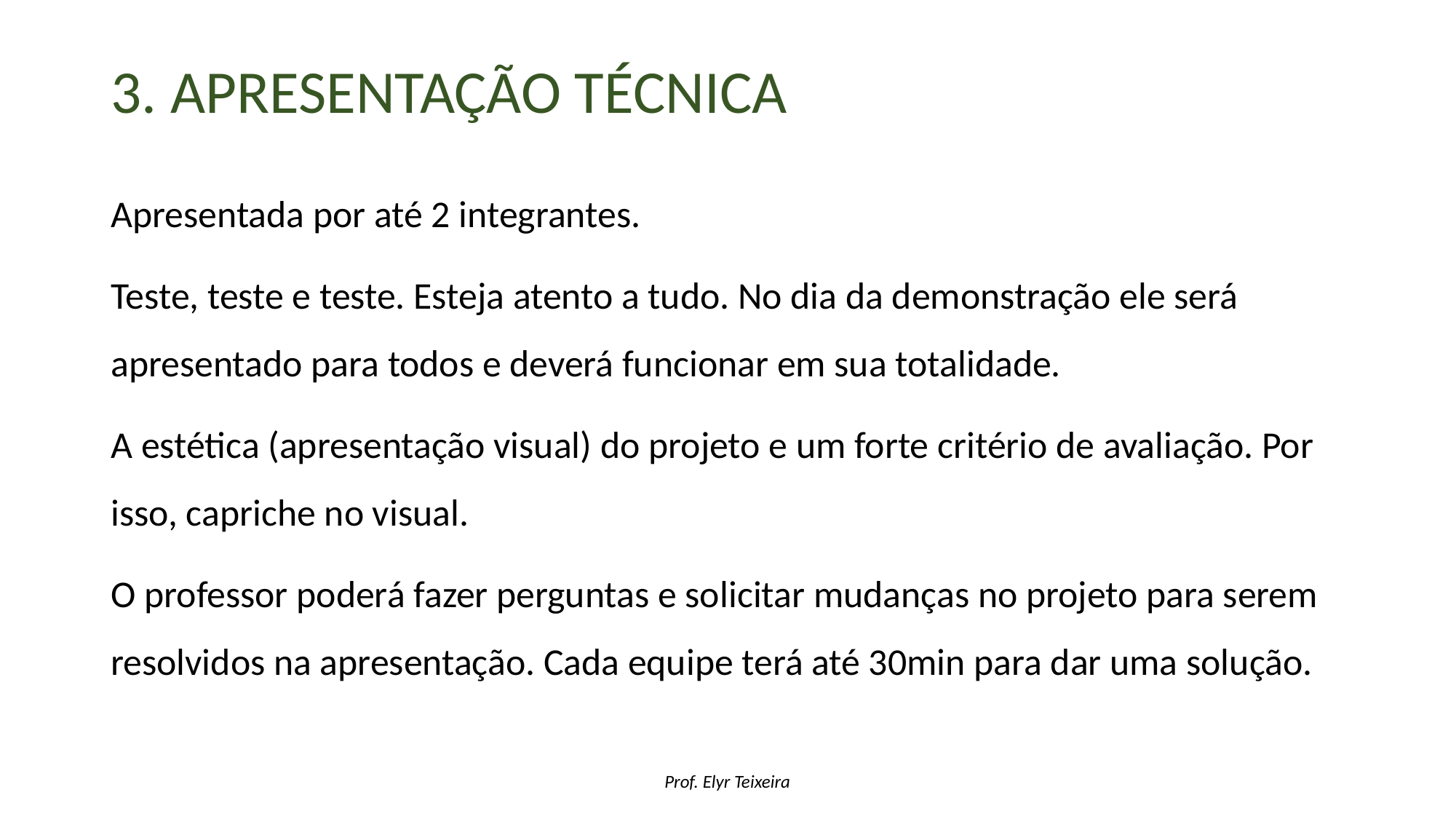

# 3. Apresentação técnica
Apresentada por até 2 integrantes.
Teste, teste e teste. Esteja atento a tudo. No dia da demonstração ele será apresentado para todos e deverá funcionar em sua totalidade.
A estética (apresentação visual) do projeto e um forte critério de avaliação. Por isso, capriche no visual.
O professor poderá fazer perguntas e solicitar mudanças no projeto para serem resolvidos na apresentação. Cada equipe terá até 30min para dar uma solução.